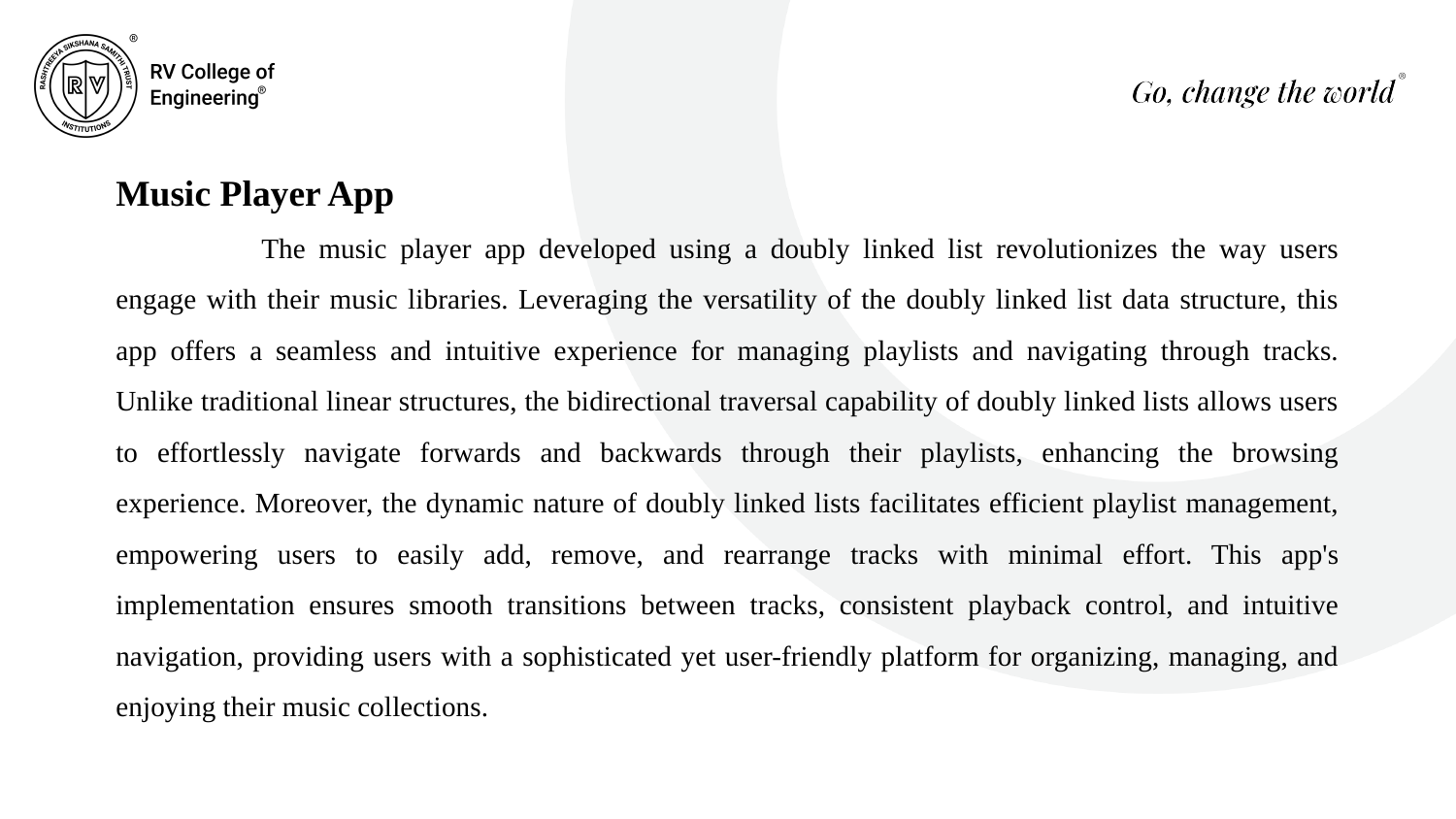

Music Player App
	The music player app developed using a doubly linked list revolutionizes the way users engage with their music libraries. Leveraging the versatility of the doubly linked list data structure, this app offers a seamless and intuitive experience for managing playlists and navigating through tracks. Unlike traditional linear structures, the bidirectional traversal capability of doubly linked lists allows users to effortlessly navigate forwards and backwards through their playlists, enhancing the browsing experience. Moreover, the dynamic nature of doubly linked lists facilitates efficient playlist management, empowering users to easily add, remove, and rearrange tracks with minimal effort. This app's implementation ensures smooth transitions between tracks, consistent playback control, and intuitive navigation, providing users with a sophisticated yet user-friendly platform for organizing, managing, and enjoying their music collections.